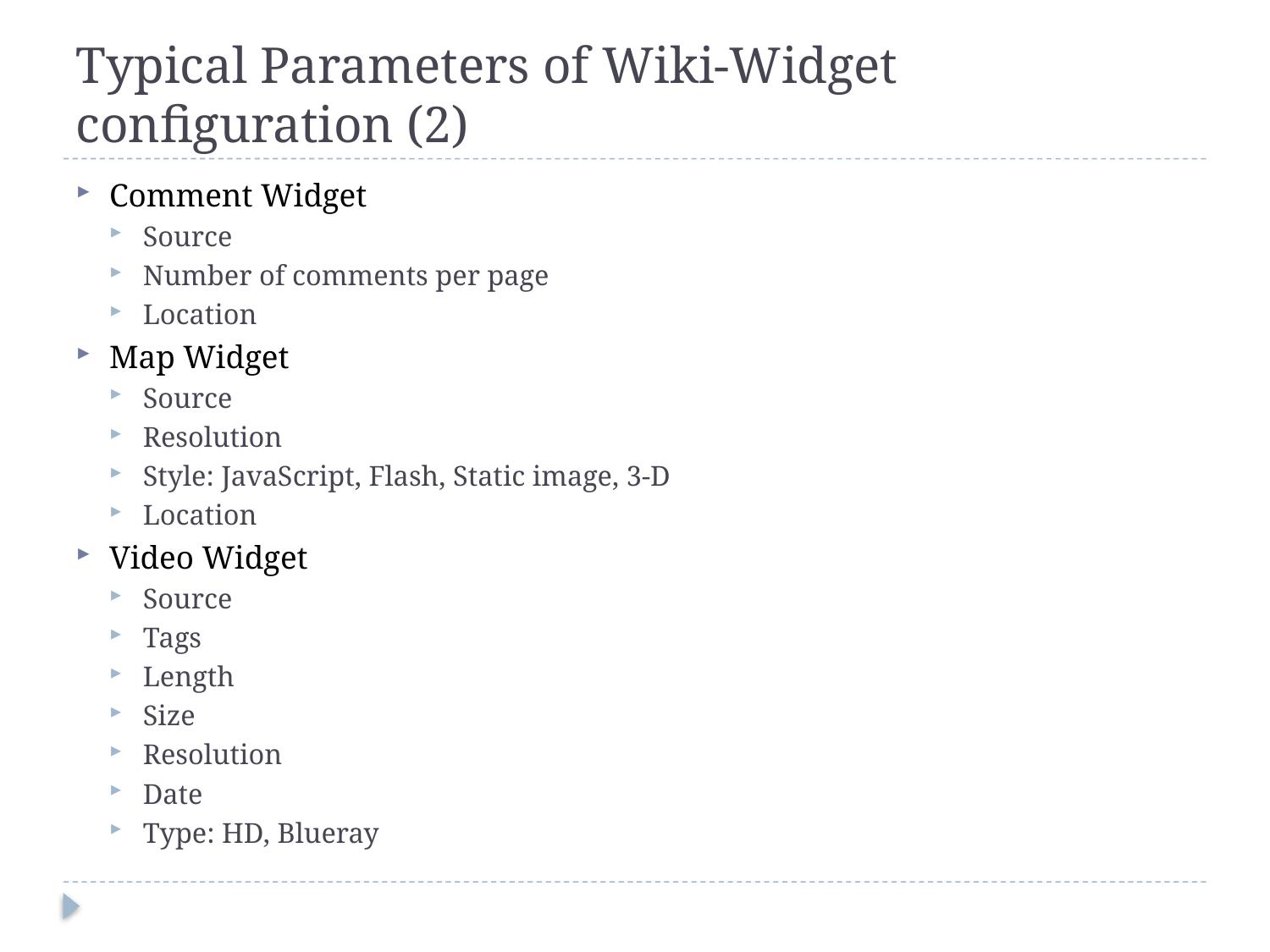

# Typical Parameters of Wiki-Widget configuration (2)
Comment Widget
Source
Number of comments per page
Location
Map Widget
Source
Resolution
Style: JavaScript, Flash, Static image, 3-D
Location
Video Widget
Source
Tags
Length
Size
Resolution
Date
Type: HD, Blueray